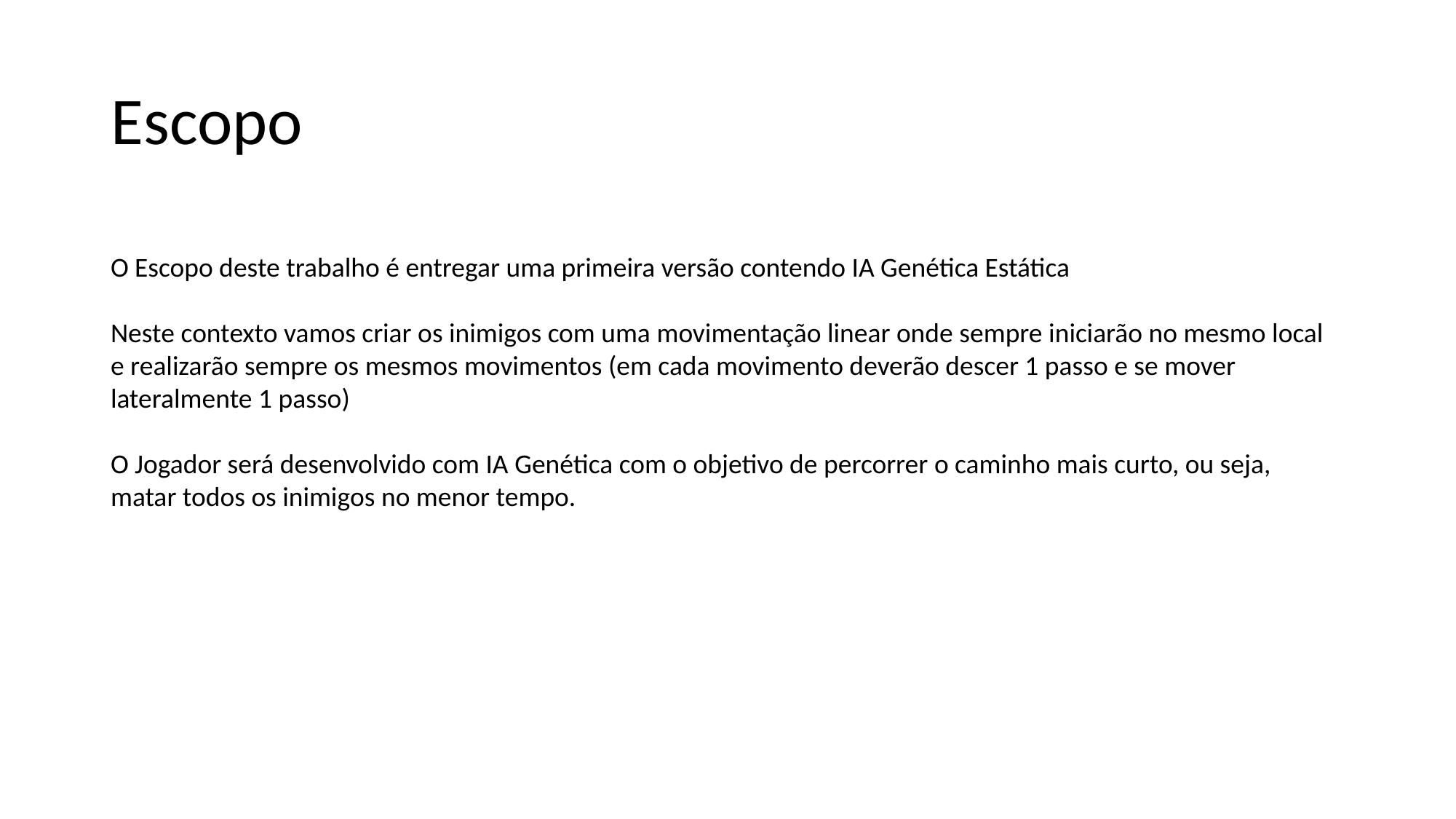

# Escopo
O Escopo deste trabalho é entregar uma primeira versão contendo IA Genética Estática

Neste contexto vamos criar os inimigos com uma movimentação linear onde sempre iniciarão no mesmo local e realizarão sempre os mesmos movimentos (em cada movimento deverão descer 1 passo e se mover lateralmente 1 passo)

O Jogador será desenvolvido com IA Genética com o objetivo de percorrer o caminho mais curto, ou seja, matar todos os inimigos no menor tempo.